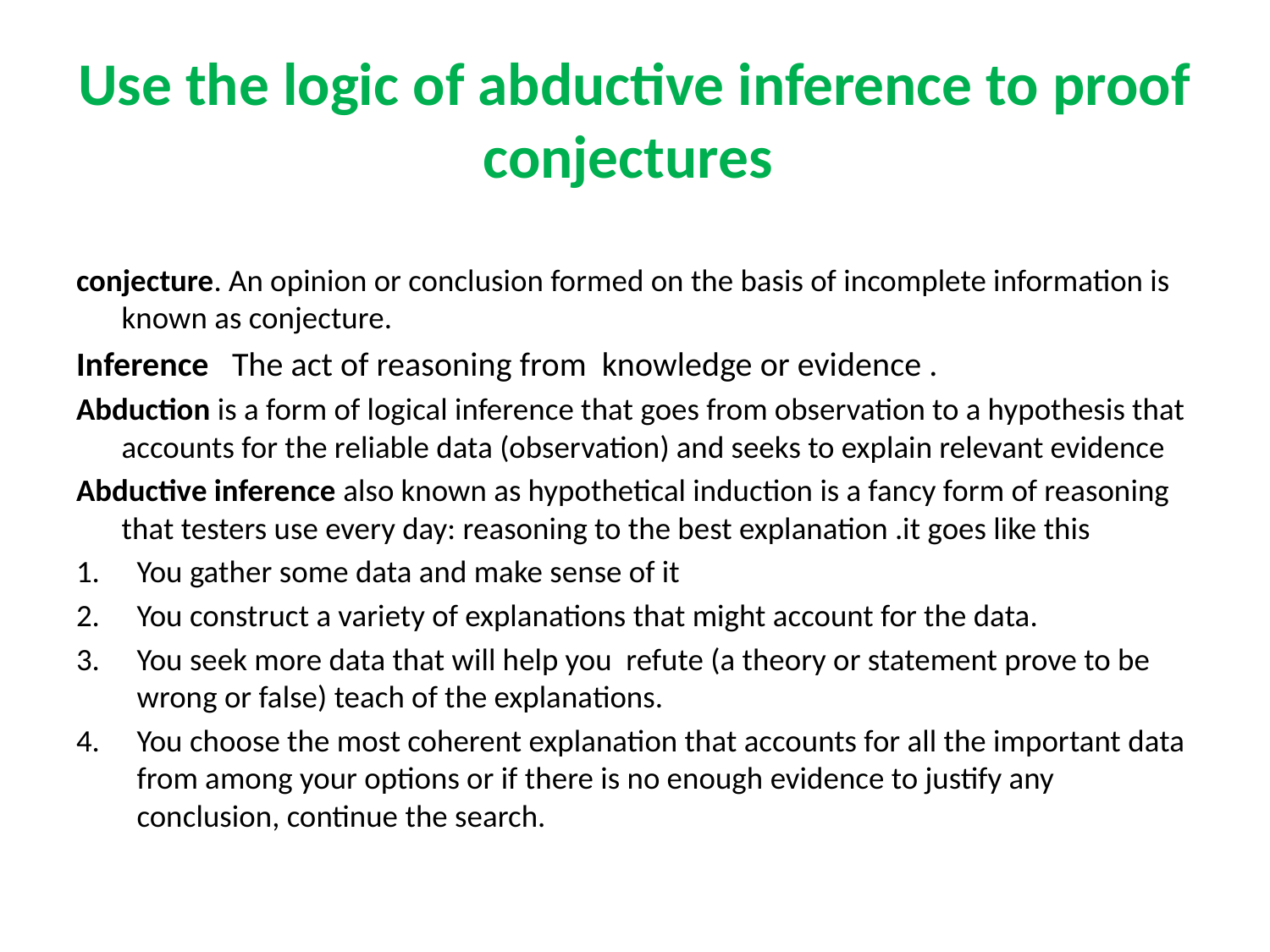

# Use the logic of abductive inference to proof conjectures
conjecture. An opinion or conclusion formed on the basis of incomplete information is known as conjecture.
Inference   The act of reasoning from  knowledge or evidence .
Abduction is a form of logical inference that goes from observation to a hypothesis that accounts for the reliable data (observation) and seeks to explain relevant evidence
Abductive inference also known as hypothetical induction is a fancy form of reasoning that testers use every day: reasoning to the best explanation .it goes like this
You gather some data and make sense of it
You construct a variety of explanations that might account for the data.
You seek more data that will help you  refute (a theory or statement prove to be  wrong or false) teach of the explanations.
You choose the most coherent explanation that accounts for all the important data from among your options or if there is no enough evidence to justify any conclusion, continue the search.